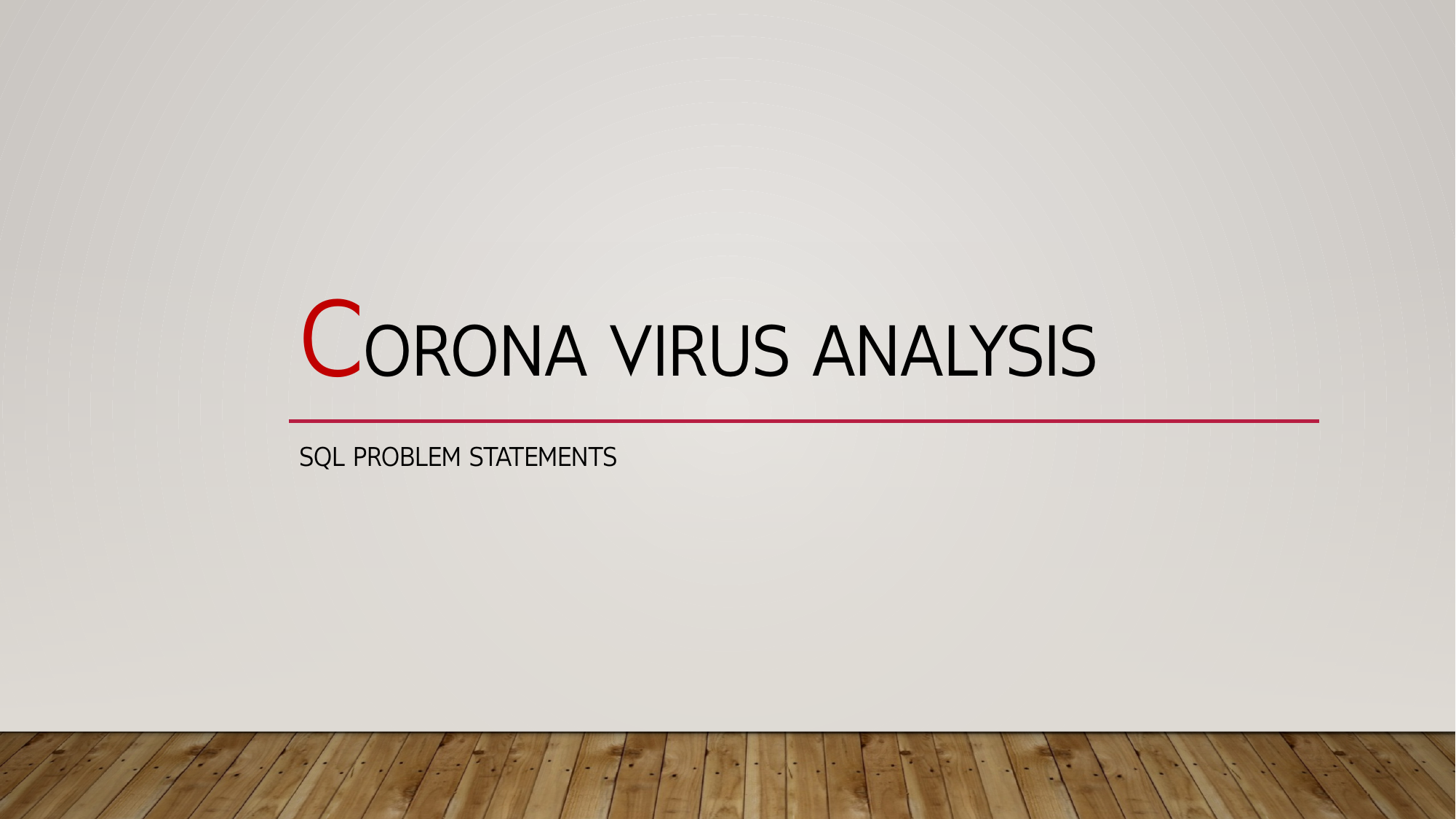

# Corona Virus Analysis
SQL Problem statements